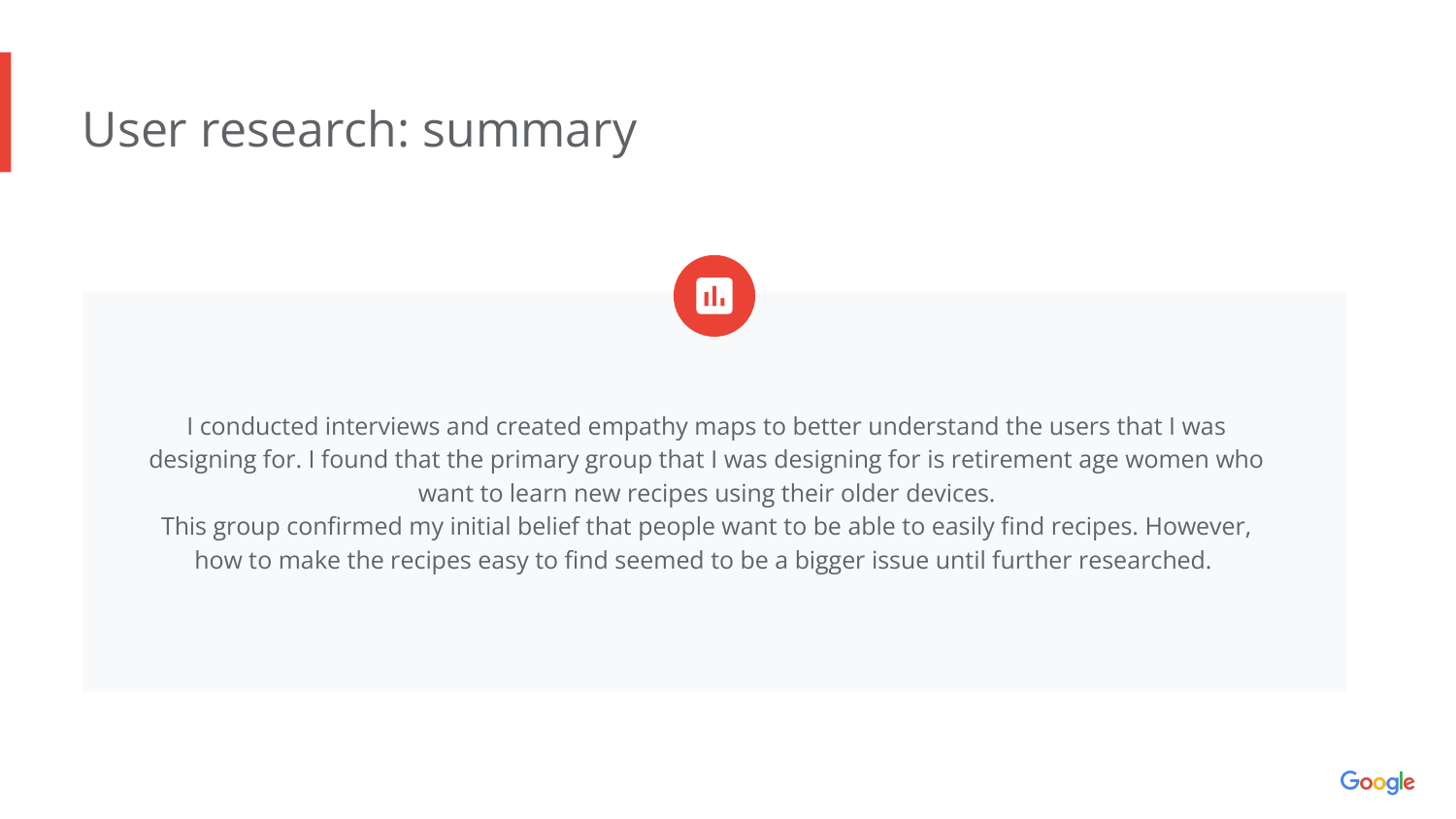

User research: summary

I conducted interviews and created empathy maps to better understand the users that I was designing for. I found that the primary group that I was designing for is retirement age women who want to learn new recipes using their older devices.
This group confirmed my initial belief that people want to be able to easily find recipes. However, how to make the recipes easy to find seemed to be a bigger issue until further researched.